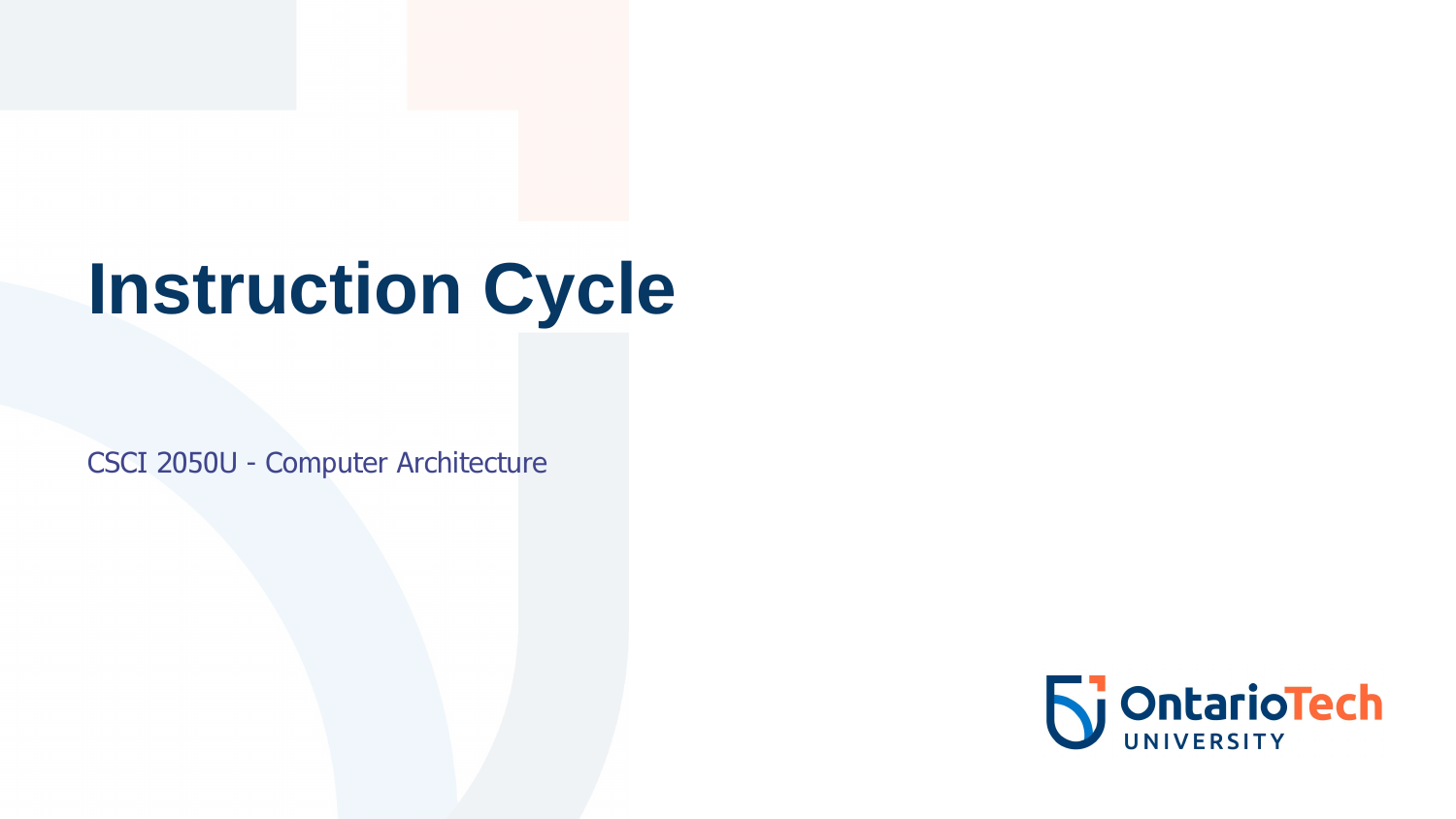

# Instruction Cycle
CSCI 2050U - Computer Architecture